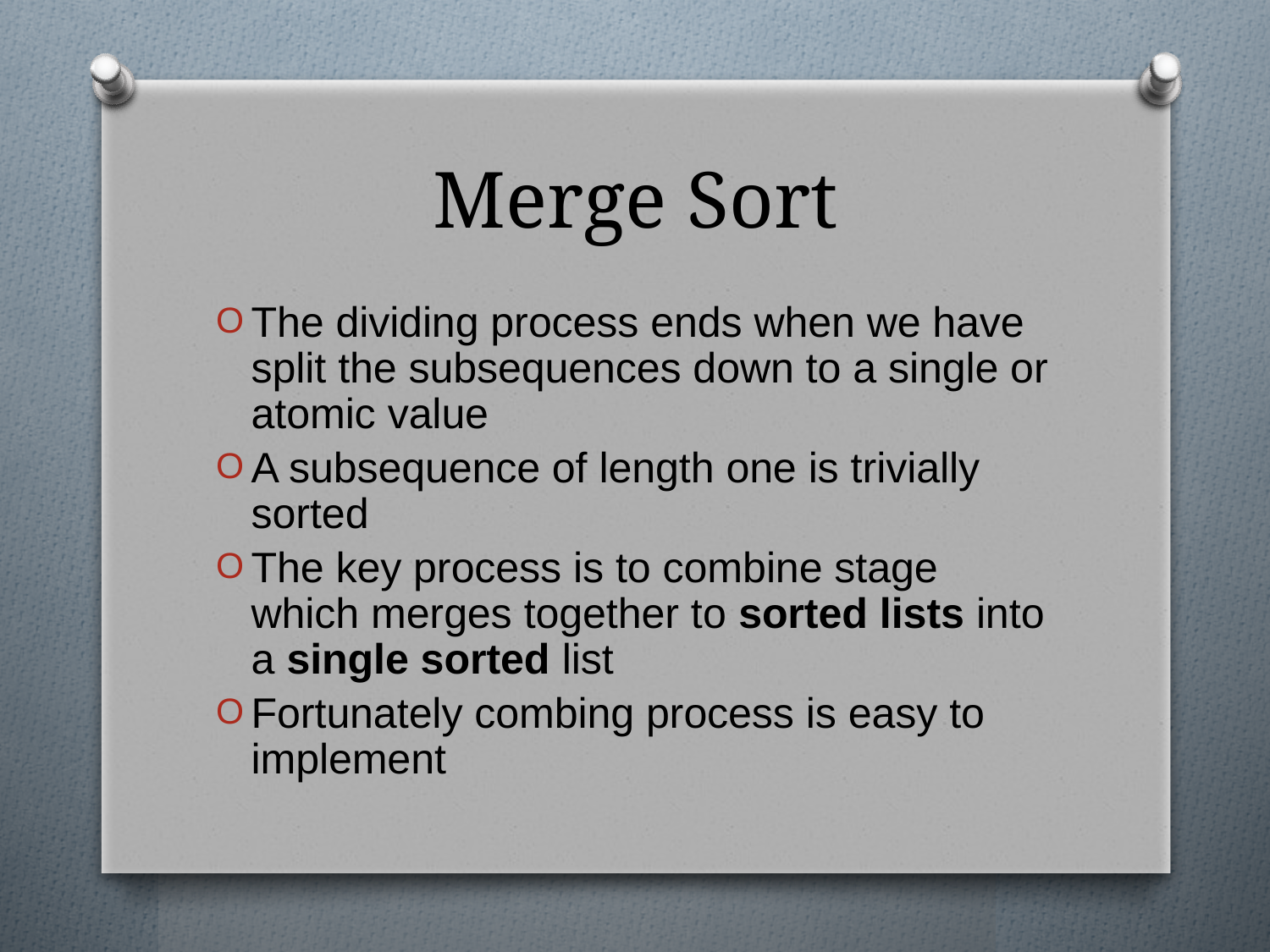

# Merge Sort
The dividing process ends when we have split the subsequences down to a single or atomic value
A subsequence of length one is trivially sorted
The key process is to combine stage which merges together to sorted lists into a single sorted list
Fortunately combing process is easy to implement